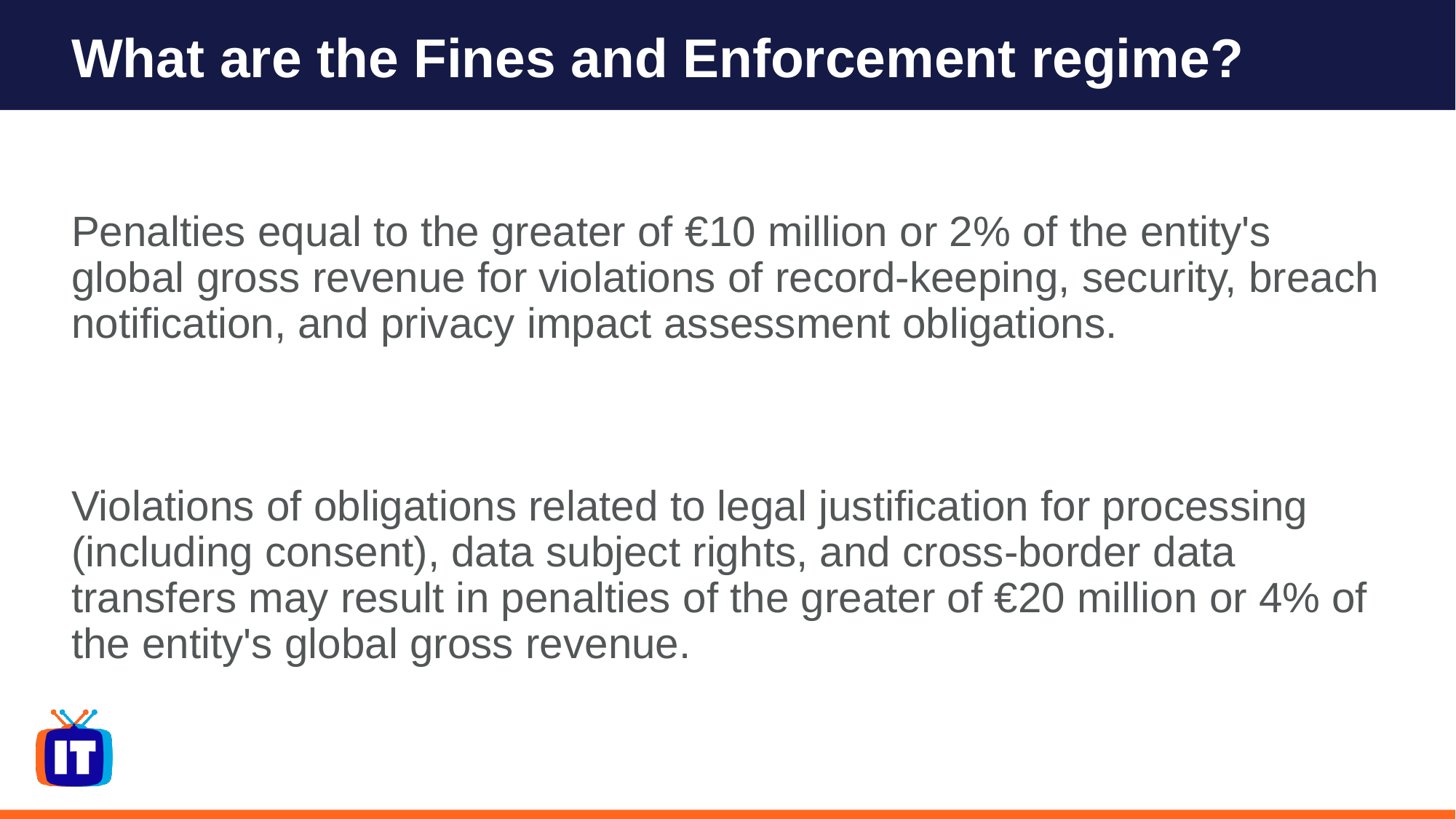

# What are the Fines and Enforcement regime?

Penalties equal to the greater of €10 million or 2% of the entity's global gross revenue for violations of record-keeping, security, breach notification, and privacy impact assessment obligations.

Violations of obligations related to legal justification for processing (including consent), data subject rights, and cross-border data transfers may result in penalties of the greater of €20 million or 4% of the entity's global gross revenue.